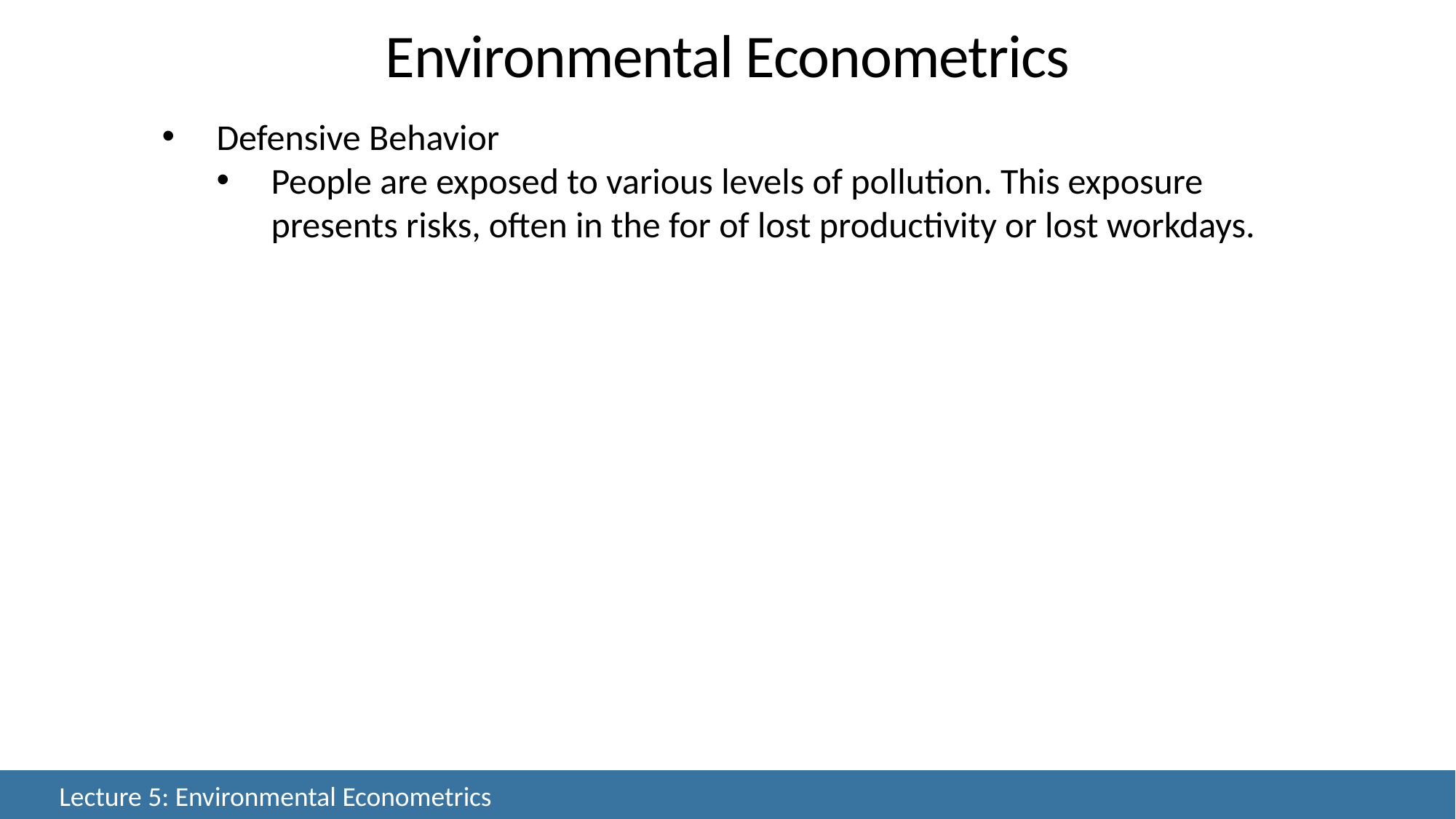

Environmental Econometrics
Defensive Behavior
People are exposed to various levels of pollution. This exposure presents risks, often in the for of lost productivity or lost workdays.